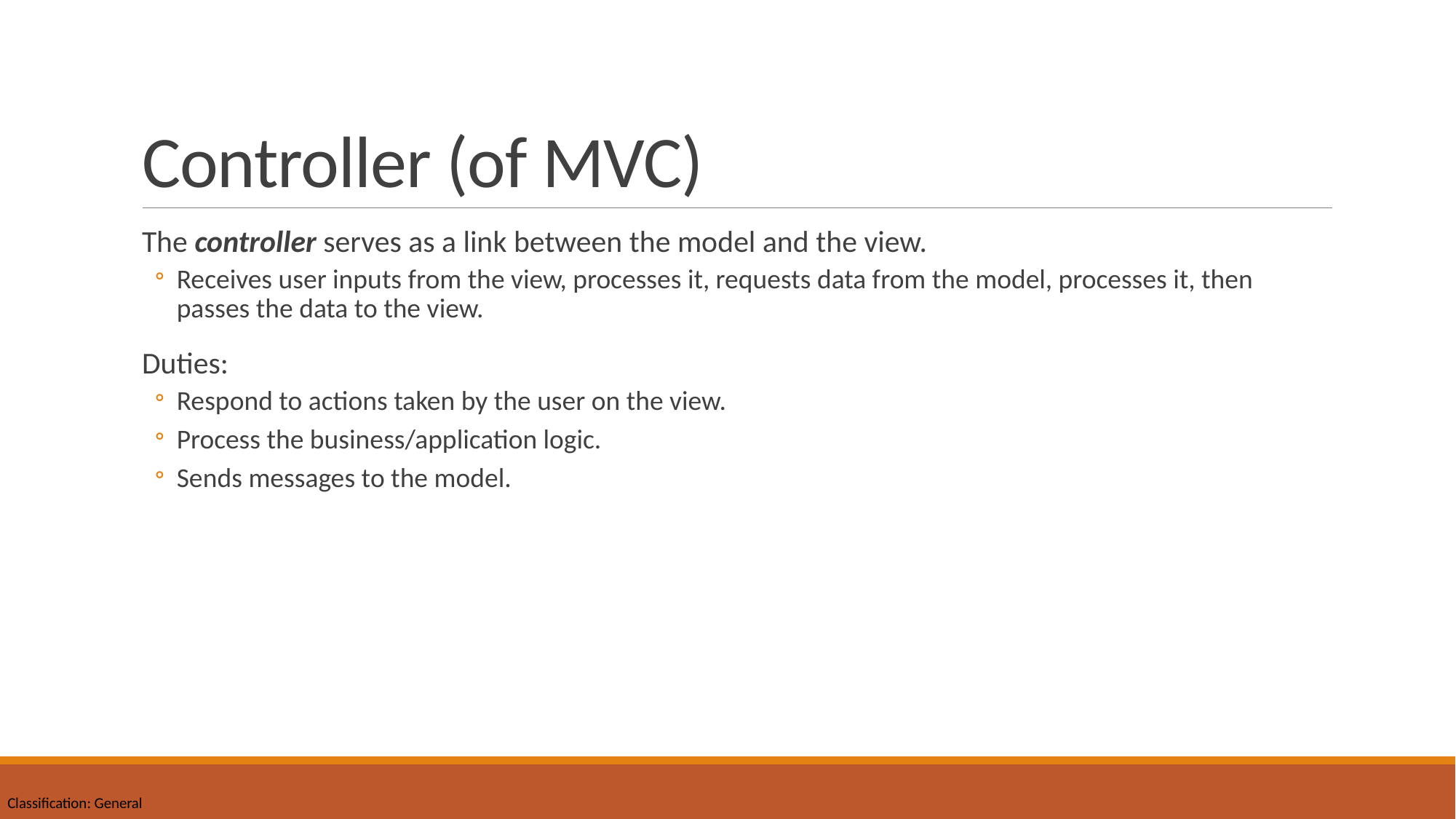

# Controller (of MVC)
The controller serves as a link between the model and the view.
Receives user inputs from the view, processes it, requests data from the model, processes it, then passes the data to the view.
Duties:
Respond to actions taken by the user on the view.
Process the business/application logic.
Sends messages to the model.